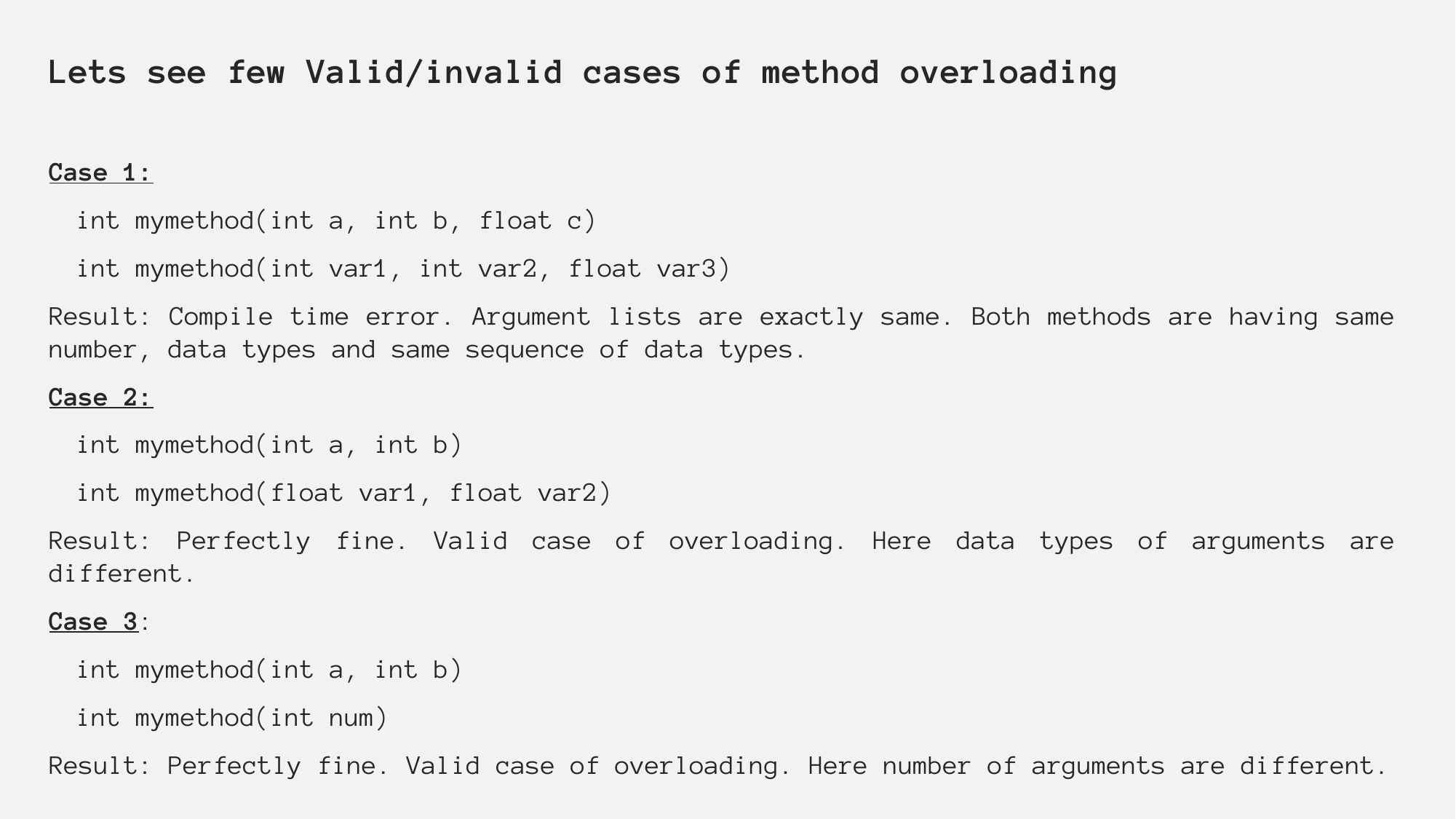

Lets see few Valid/invalid cases of method overloading

Case 1:
int mymethod(int a, int b, float c)
int mymethod(int var1, int var2, float var3)
Result: Compile time error. Argument lists are exactly same. Both methods are having same number, data types and same sequence of data types.
Case 2:
int mymethod(int a, int b)
int mymethod(float var1, float var2)
Result: Perfectly fine. Valid case of overloading. Here data types of arguments are different.
Case 3:
int mymethod(int a, int b)
int mymethod(int num)
Result: Perfectly fine. Valid case of overloading. Here number of arguments are different.